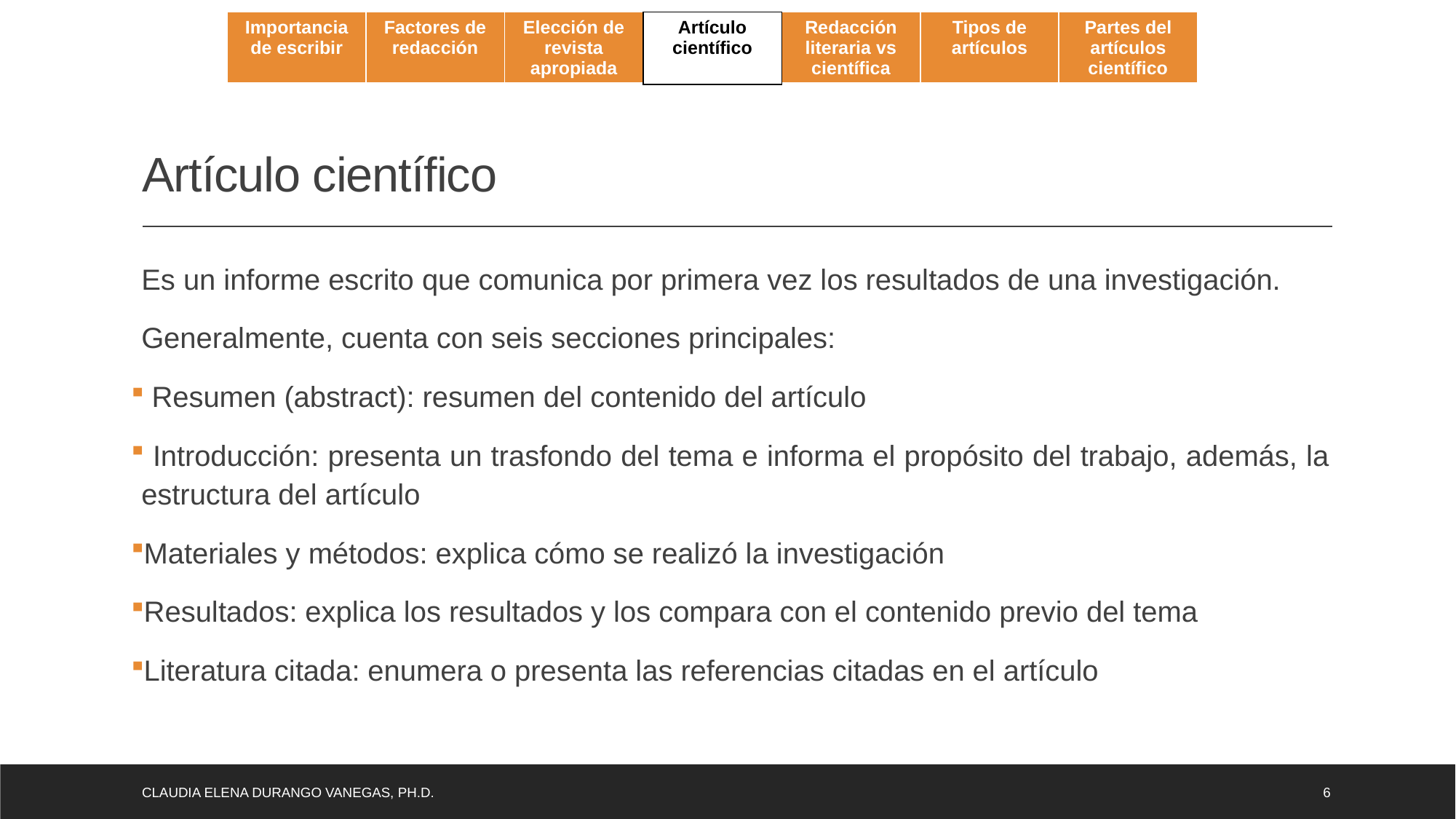

| Importancia de escribir | Factores de redacción | Elección de revista apropiada | Artículo científico | Redacción literaria vs científica | Tipos de artículos | Partes del artículos científico |
| --- | --- | --- | --- | --- | --- | --- |
# Artículo científico
Es un informe escrito que comunica por primera vez los resultados de una investigación.
Generalmente, cuenta con seis secciones principales:
 Resumen (abstract): resumen del contenido del artículo
 Introducción: presenta un trasfondo del tema e informa el propósito del trabajo, además, la estructura del artículo
Materiales y métodos: explica cómo se realizó la investigación
Resultados: explica los resultados y los compara con el contenido previo del tema
Literatura citada: enumera o presenta las referencias citadas en el artículo
Claudia Elena Durango Vanegas, Ph.D.
6